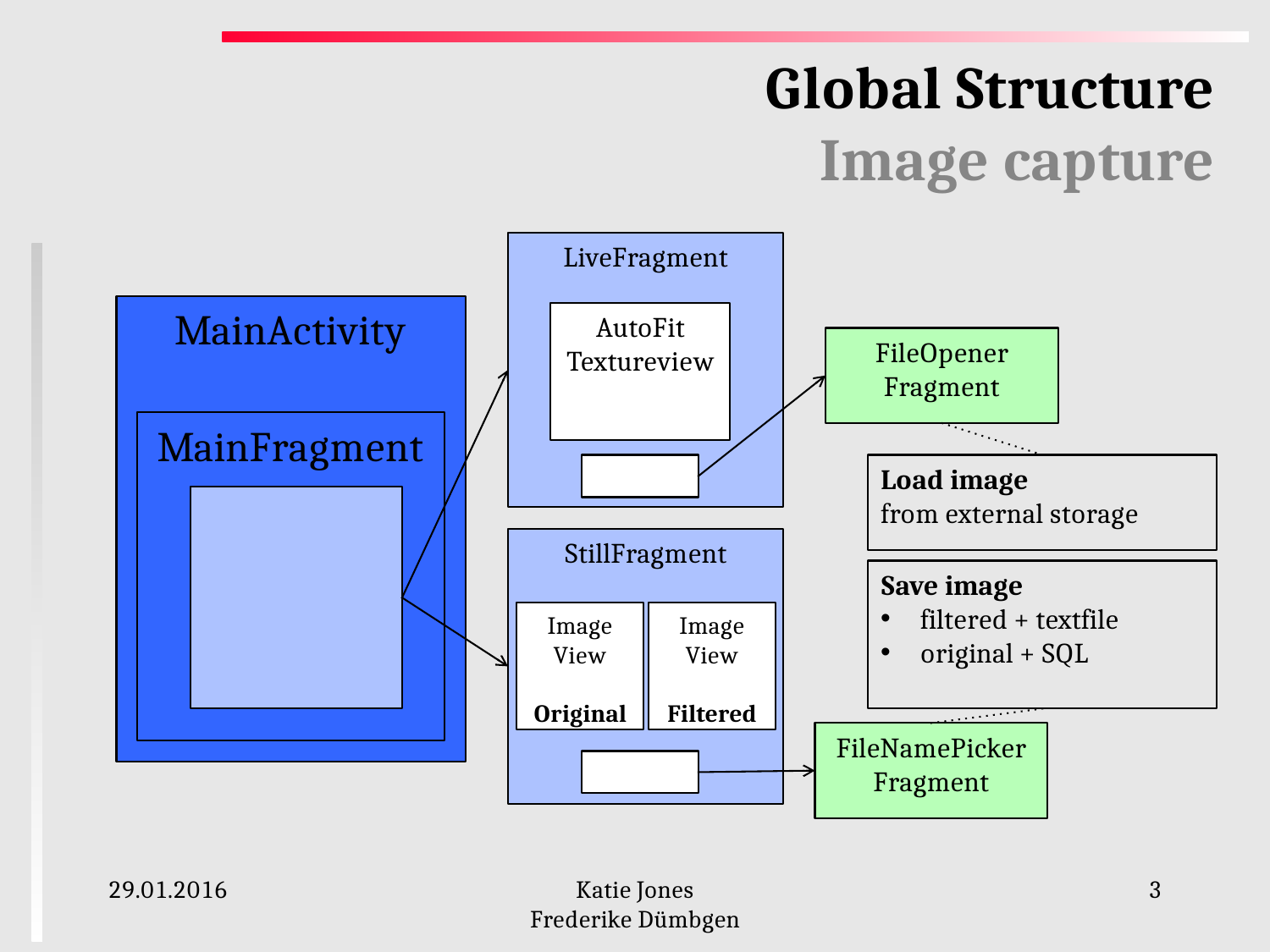

# Global Structure Image capture
LiveFragment
FileOpener
Fragment

MainActivity
AutoFit
Textureview
MainFragment
Load image
from external storage

StillFragment
Save image
filtered + textfile
original + SQL
Image
View
Original
Image
View
Filtered
FileNamePicker
Fragment

29.01.2016
Katie Jones
Frederike Dümbgen
3